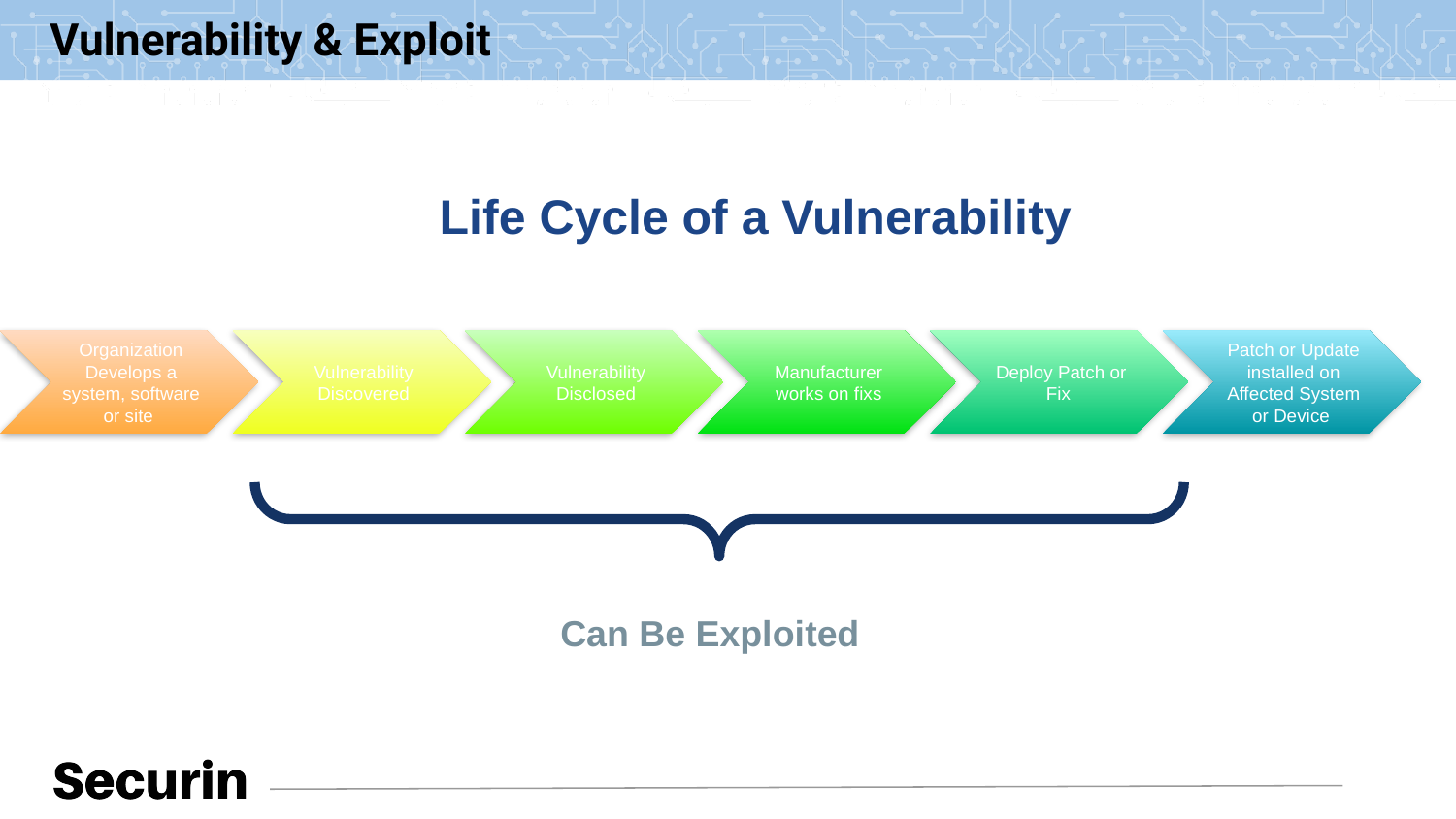

Vulnerability & Exploit
Organization Develops a system, software or site
Vulnerability Discovered
Vulnerability Disclosed
Manufacturer works on fixs
Deploy Patch or Fix
Patch or Update installed on Affected System or Device

Life Cycle of a Vulnerability
Can Be Exploited
# 3